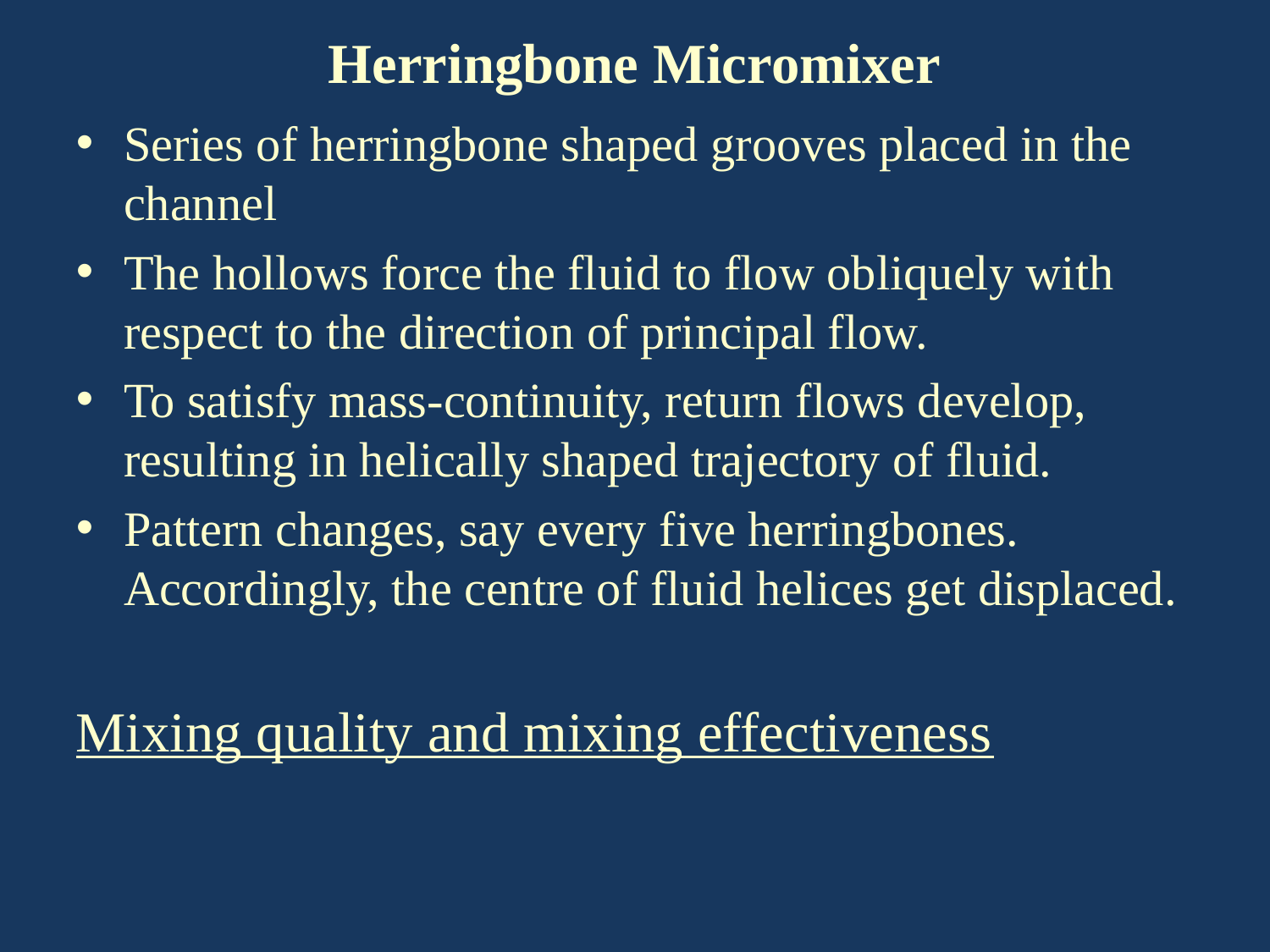

Herringbone Micromixer
Series of herringbone shaped grooves placed in the channel
The hollows force the fluid to flow obliquely with respect to the direction of principal flow.
To satisfy mass-continuity, return flows develop, resulting in helically shaped trajectory of fluid.
Pattern changes, say every five herringbones. Accordingly, the centre of fluid helices get displaced.

Mixing quality and mixing effectiveness